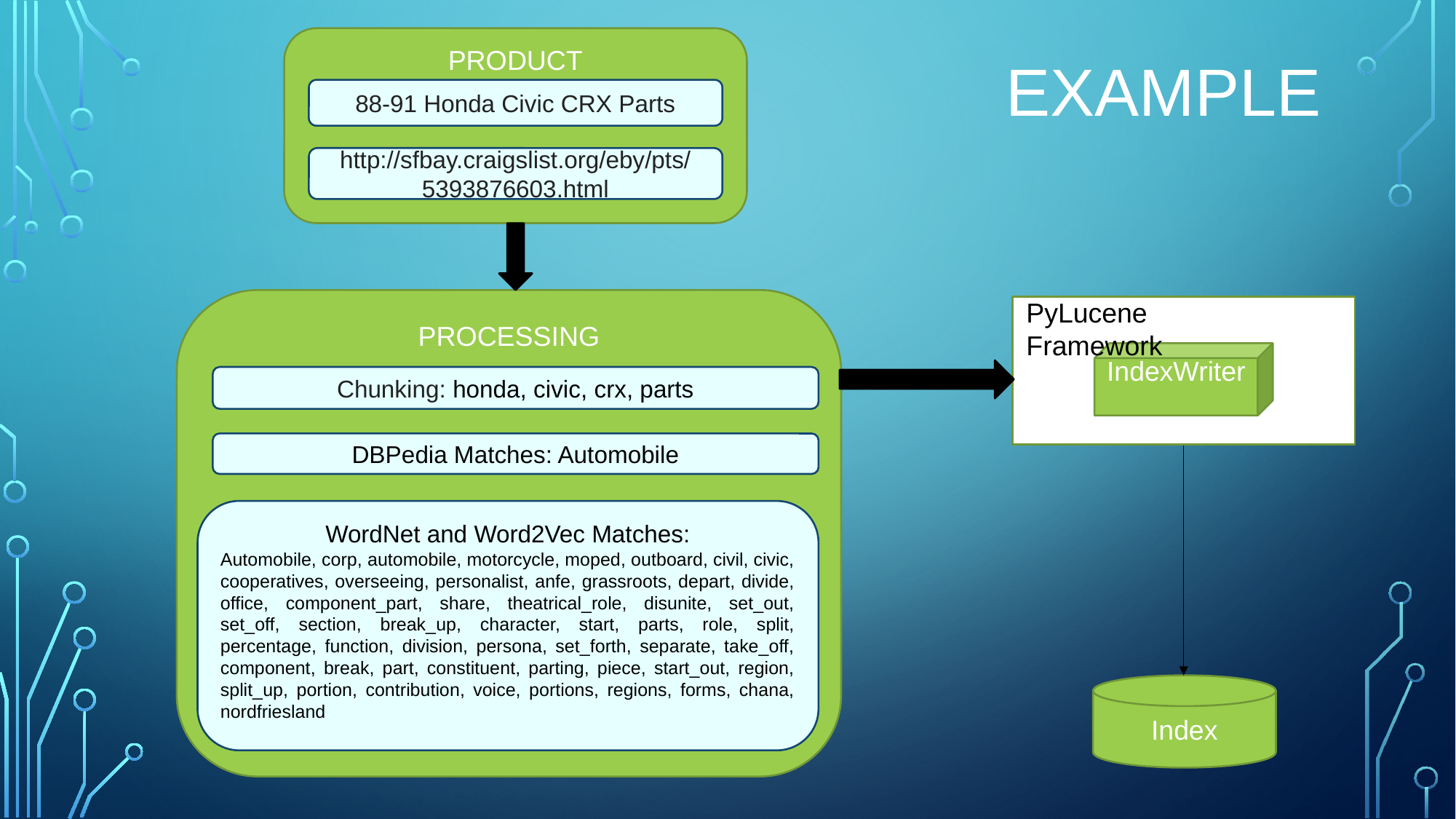

PRODUCT
88-91 Honda Civic CRX Parts
http://sfbay.craigslist.org/eby/pts/5393876603.html
EXAMPLE

PROCESSING
Chunking: honda, civic, crx, parts
DBPedia Matches: Automobile
WordNet and Word2Vec Matches:
Automobile, corp, automobile, motorcycle, moped, outboard, civil, civic, cooperatives, overseeing, personalist, anfe, grassroots, depart, divide, office, component_part, share, theatrical_role, disunite, set_out, set_off, section, break_up, character, start, parts, role, split, percentage, function, division, persona, set_forth, separate, take_off, component, break, part, constituent, parting, piece, start_out, region, split_up, portion, contribution, voice, portions, regions, forms, chana, nordfriesland
PyLucene Framework

IndexWriter

Index